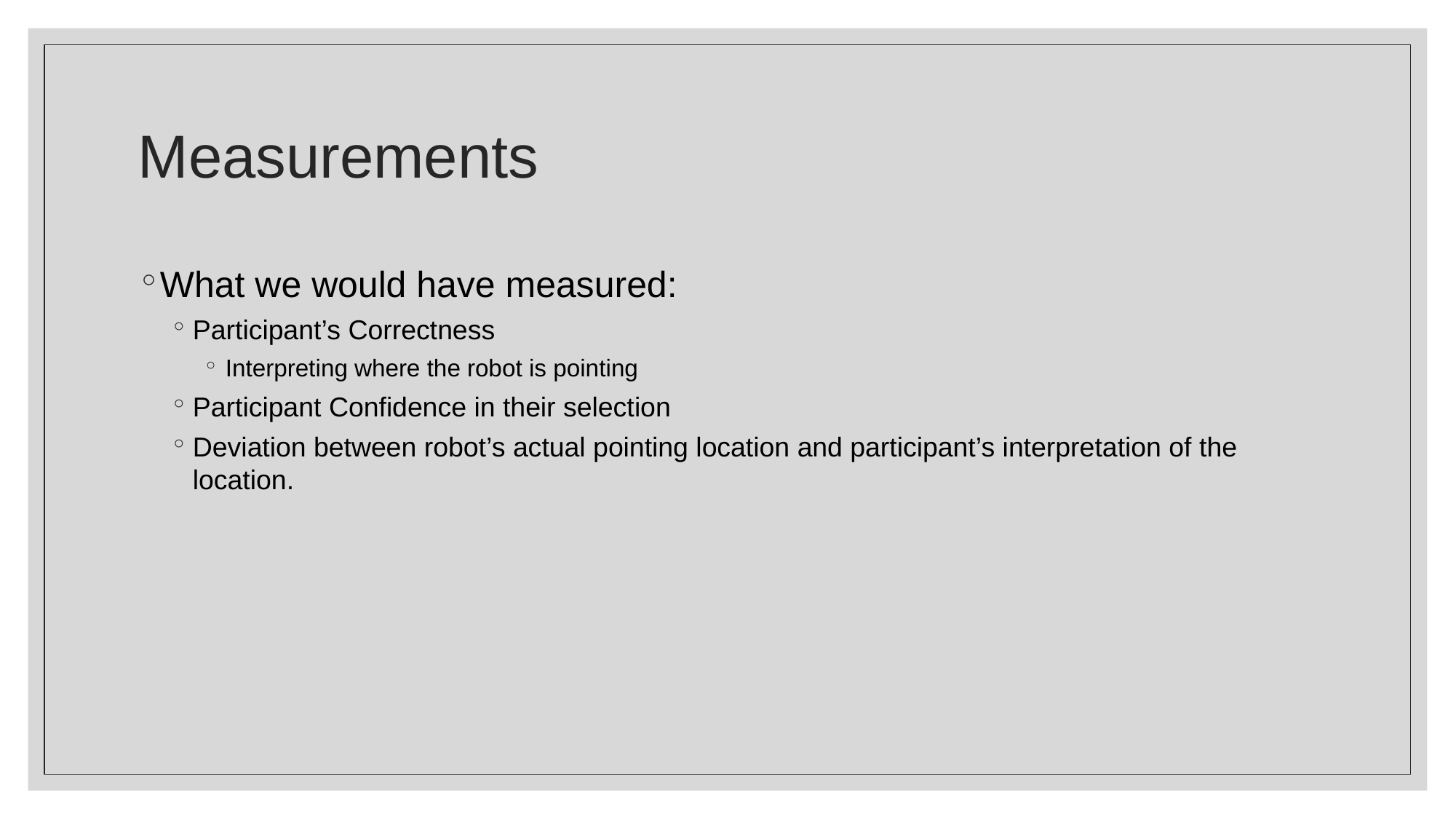

# Measurements
What we would have measured:
Participant’s Correctness
Interpreting where the robot is pointing
Participant Confidence in their selection
Deviation between robot’s actual pointing location and participant’s interpretation of the location.